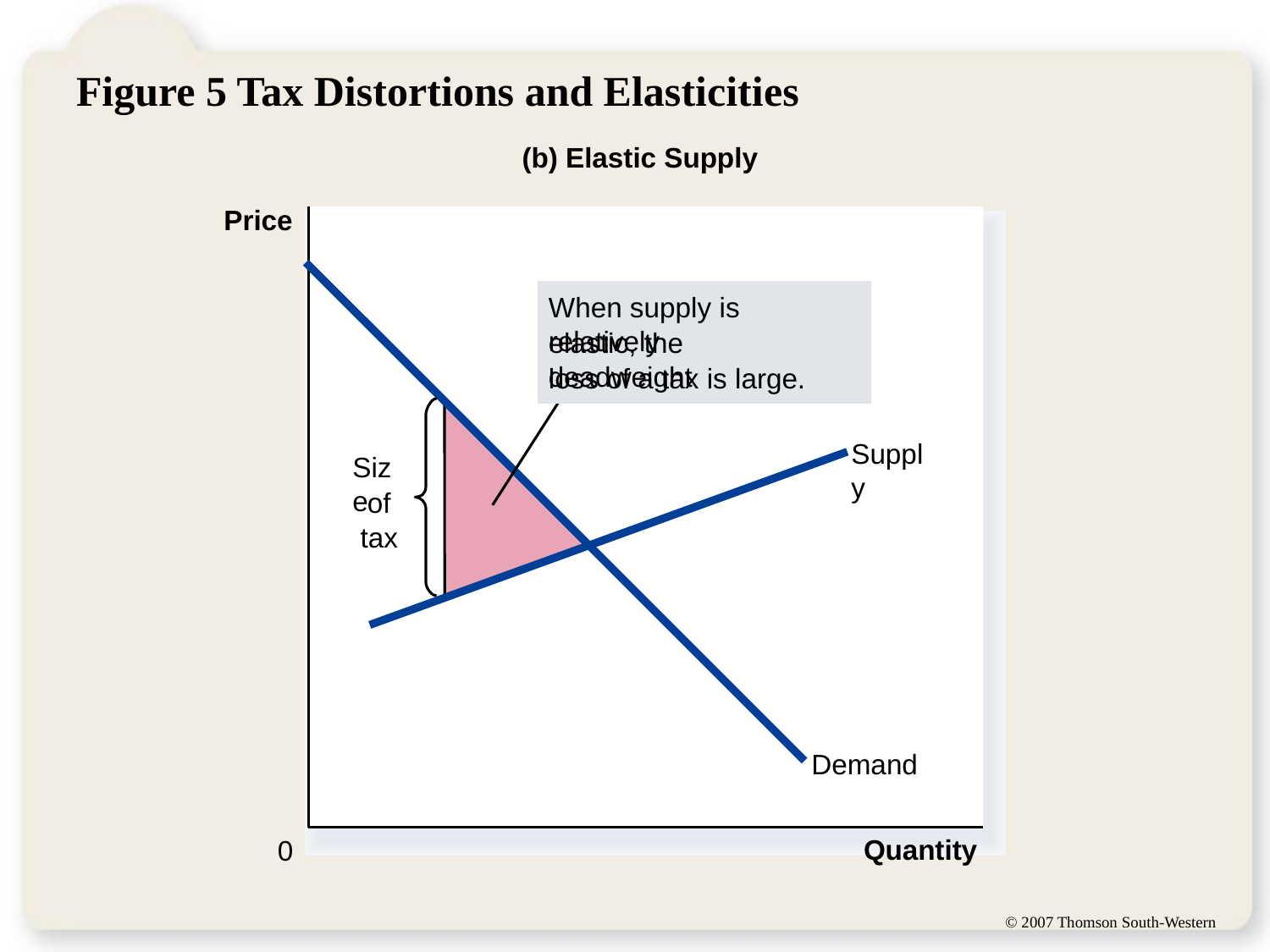

# Figure 5 Tax Distortions and Elasticities
(b) Elastic Supply
Price

When supply is relatively
elastic, the deadweight
loss of a tax is large.

Size
of
tax

Supply
Demand
Quantity
0